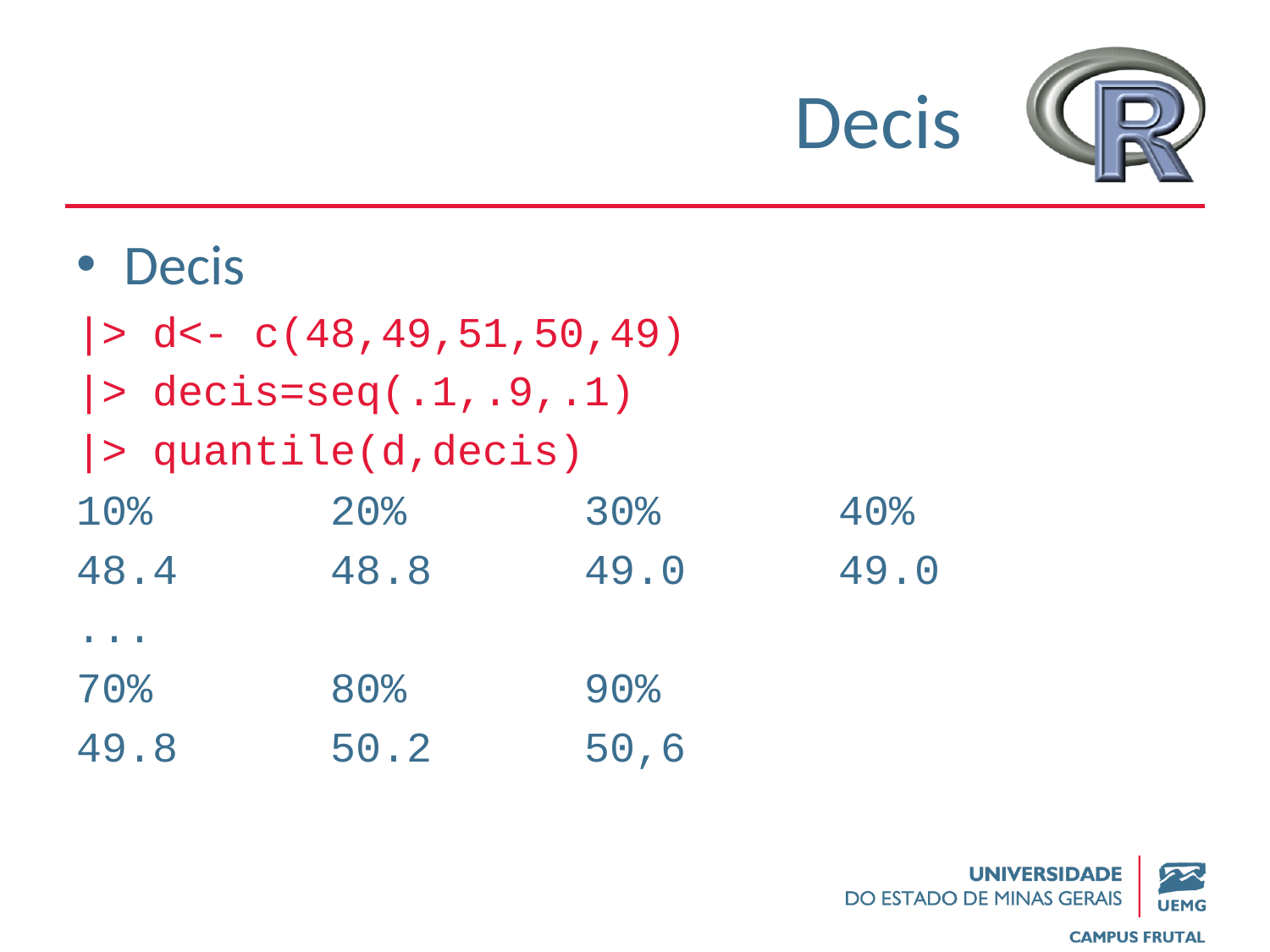

# Decis
Decis
|> d<- c(48,49,51,50,49)
|> decis=seq(.1,.9,.1)
|> quantile(d,decis)
10%		20%		30%		40%
48.4		48.8		49.0		49.0
...
70%		80%		90%
49.8		50.2		50,6